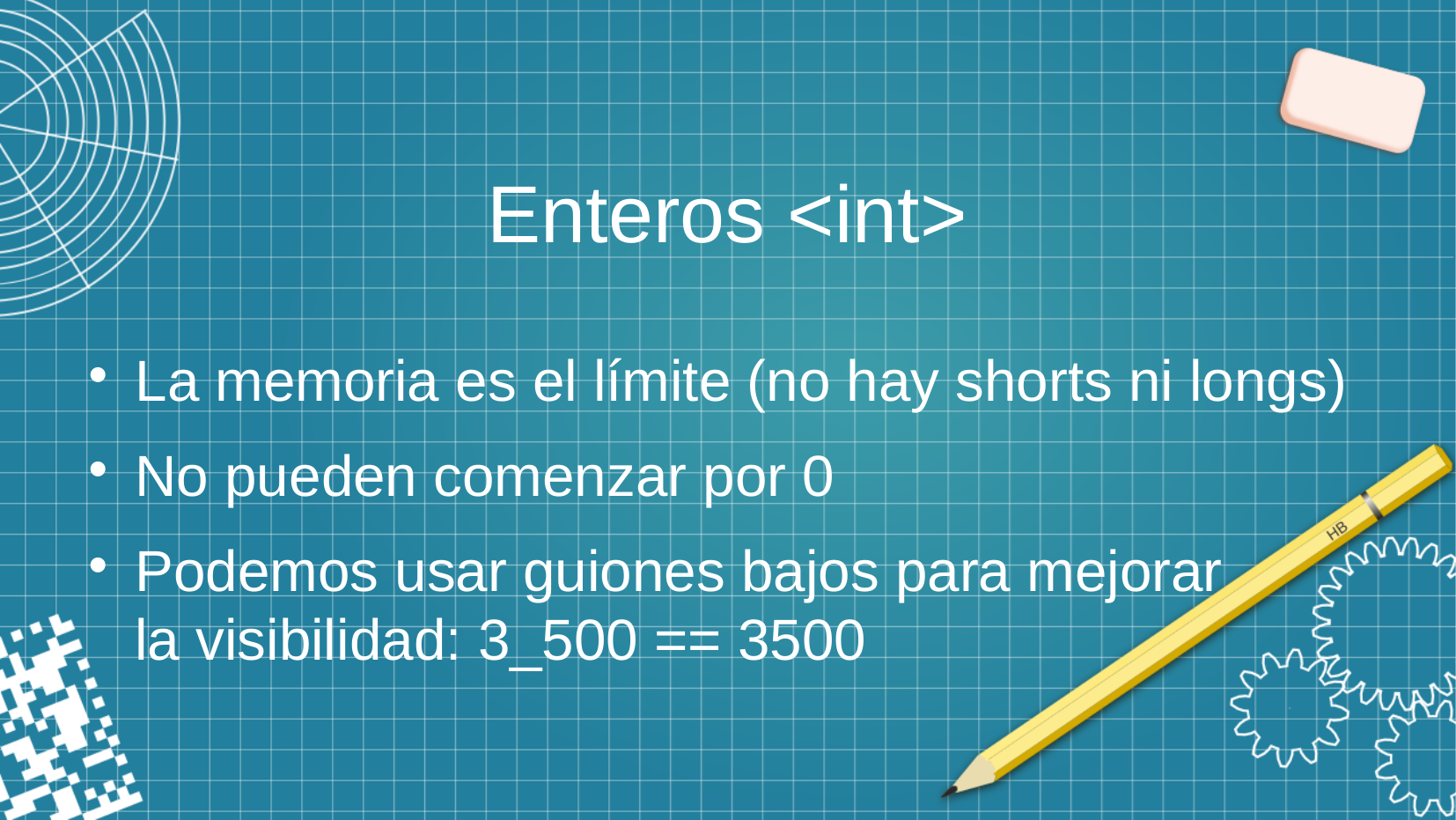

# Enteros <int>
La memoria es el límite (no hay shorts ni longs)
No pueden comenzar por 0
Podemos usar guiones bajos para mejorar
la visibilidad: 3_500 == 3500